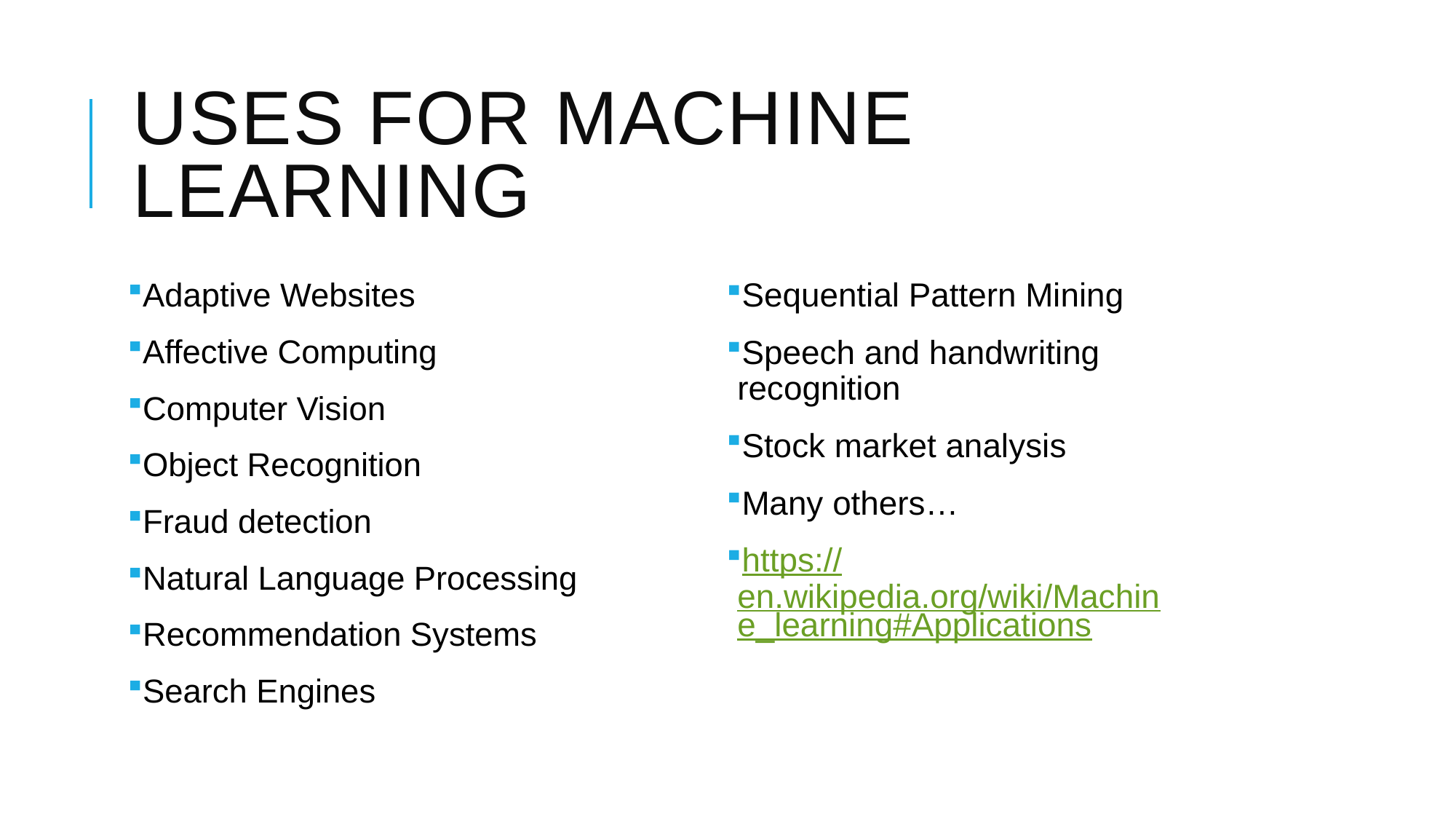

# Uses for Machine Learning
Adaptive Websites
Affective Computing
Computer Vision
Object Recognition
Fraud detection
Natural Language Processing
Recommendation Systems
Search Engines
Sequential Pattern Mining
Speech and handwriting recognition
Stock market analysis
Many others…
https://en.wikipedia.org/wiki/Machine_learning#Applications